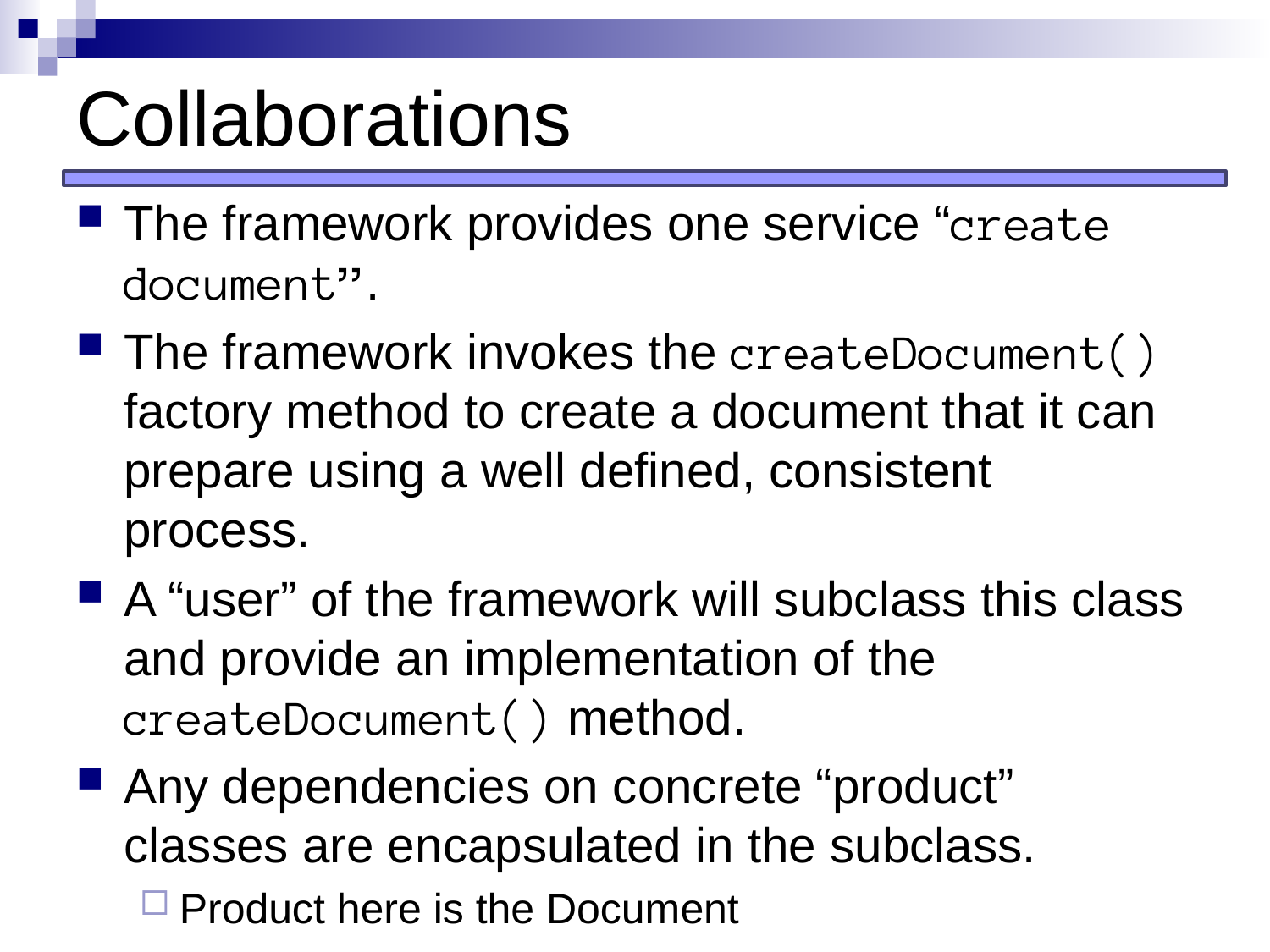

# Collaborations
The framework provides one service “create document”.
The framework invokes the createDocument() factory method to create a document that it can prepare using a well defined, consistent process.
A “user” of the framework will subclass this class and provide an implementation of the createDocument() method.
Any dependencies on concrete “product” classes are encapsulated in the subclass.
Product here is the Document